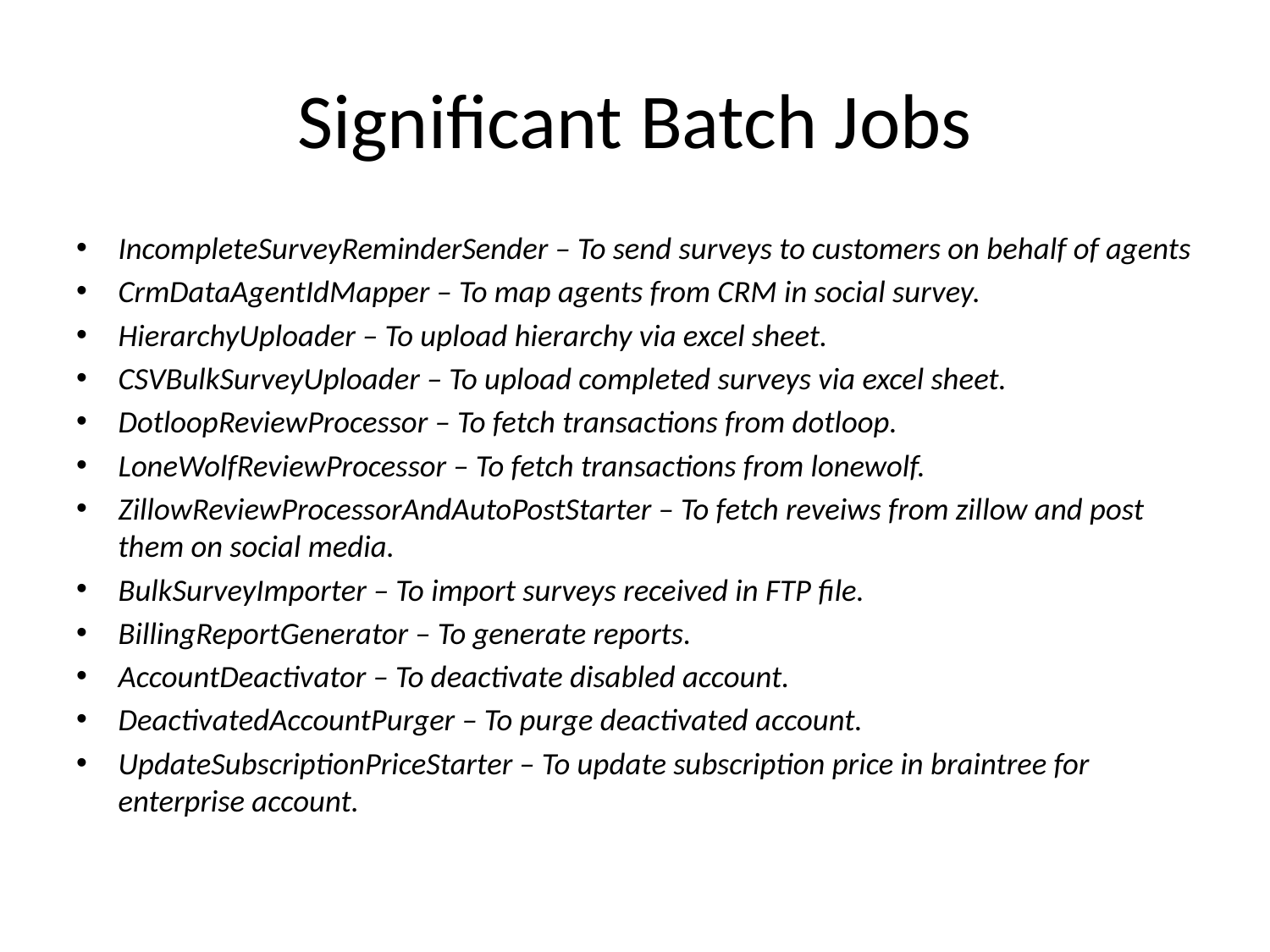

# Significant Batch Jobs
IncompleteSurveyReminderSender – To send surveys to customers on behalf of agents
CrmDataAgentIdMapper – To map agents from CRM in social survey.
HierarchyUploader – To upload hierarchy via excel sheet.
CSVBulkSurveyUploader – To upload completed surveys via excel sheet.
DotloopReviewProcessor – To fetch transactions from dotloop.
LoneWolfReviewProcessor – To fetch transactions from lonewolf.
ZillowReviewProcessorAndAutoPostStarter – To fetch reveiws from zillow and post them on social media.
BulkSurveyImporter – To import surveys received in FTP file.
BillingReportGenerator – To generate reports.
AccountDeactivator – To deactivate disabled account.
DeactivatedAccountPurger – To purge deactivated account.
UpdateSubscriptionPriceStarter – To update subscription price in braintree for enterprise account.